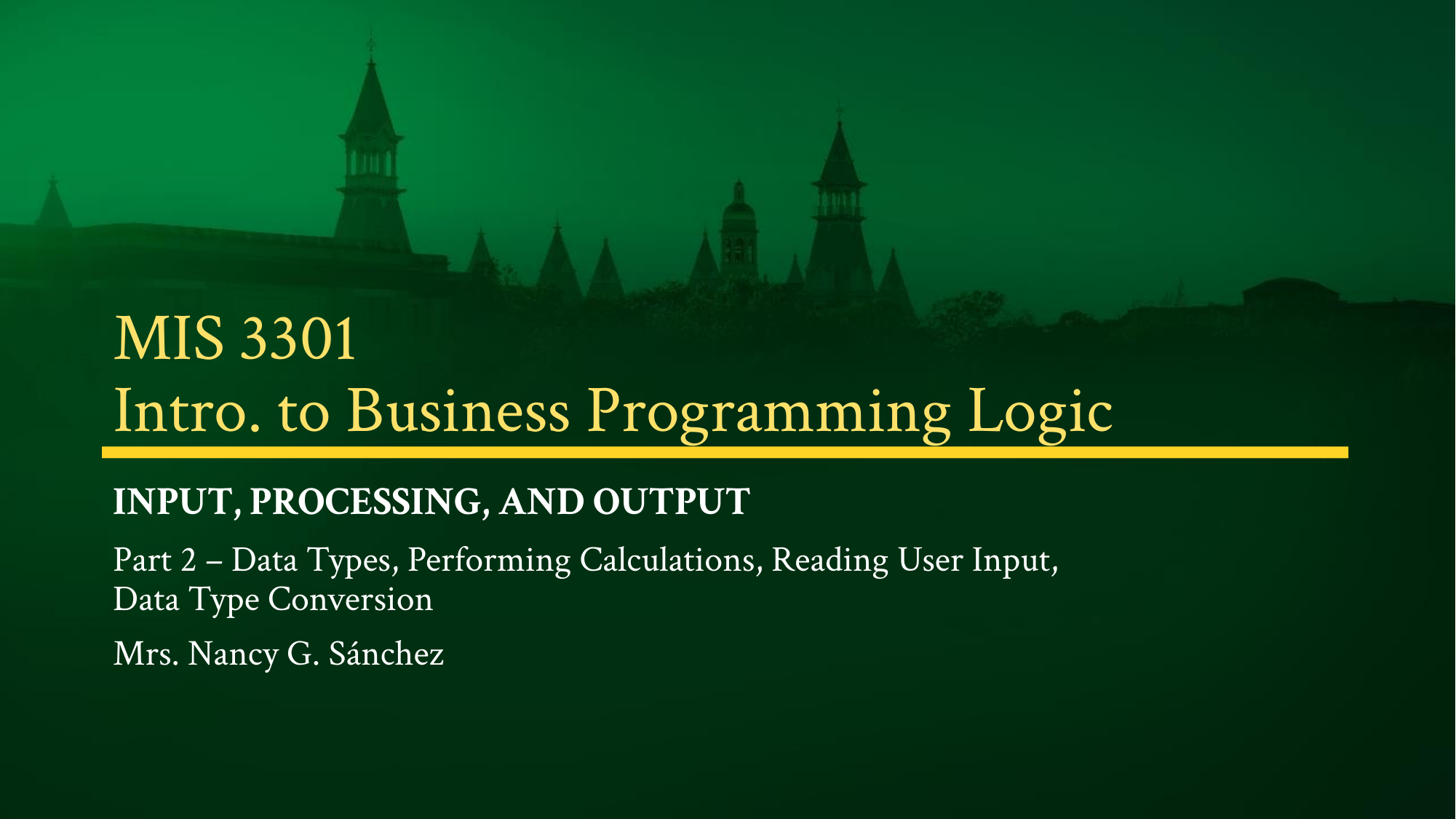

# MIS 3301 Intro. to Business Programming Logic
Input, Processing, and Output
Part 2 – Data Types, Performing Calculations, Reading User Input,
Data Type Conversion
Mrs. Nancy G. Sánchez